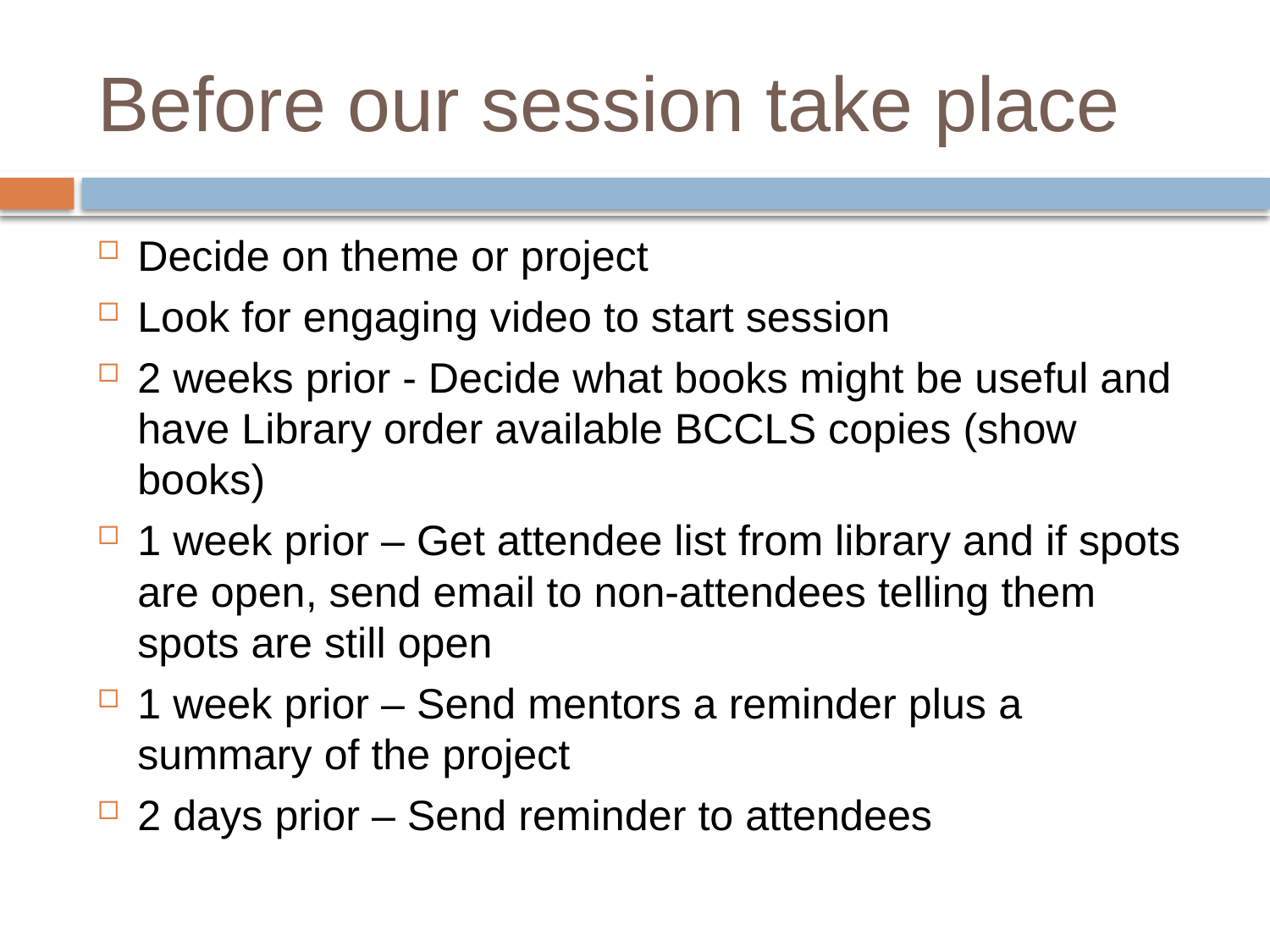

# Before our session take place
Decide on theme or project
Look for engaging video to start session
2 weeks prior - Decide what books might be useful and have Library order available BCCLS copies (show books)
1 week prior – Get attendee list from library and if spots are open, send email to non-attendees telling them spots are still open
1 week prior – Send mentors a reminder plus a summary of the project
2 days prior – Send reminder to attendees